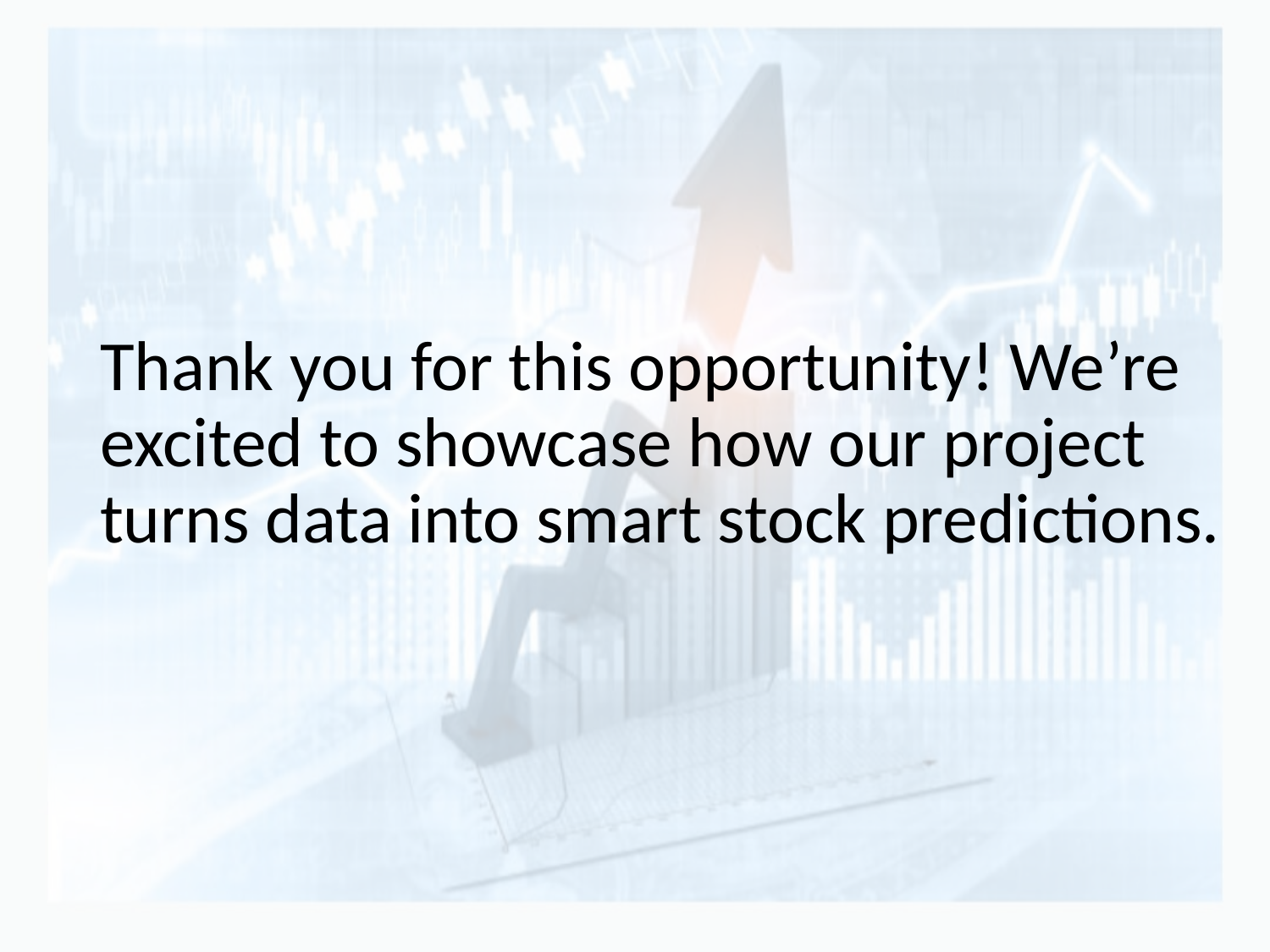

#

Thank you for this opportunity! We’re excited to showcase how our project turns data into smart stock predictions.